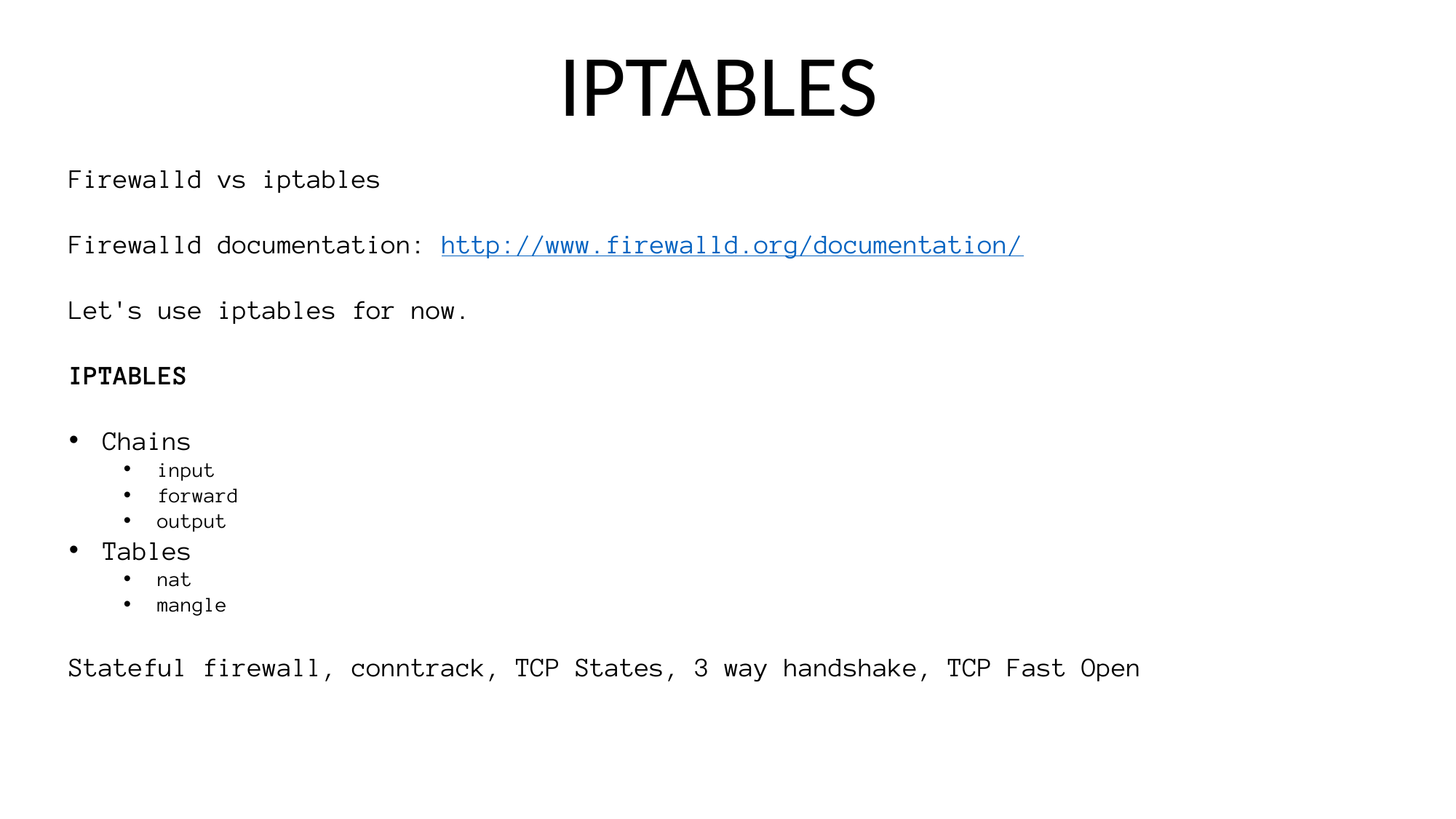

# IPTABLES
Firewalld vs iptables

Firewalld documentation: http://www.firewalld.org/documentation/

Let's use iptables for now.

IPTABLES

Chains
input
forward
output
Tables
nat
mangle

Stateful firewall, conntrack, TCP States, 3 way handshake, TCP Fast Open